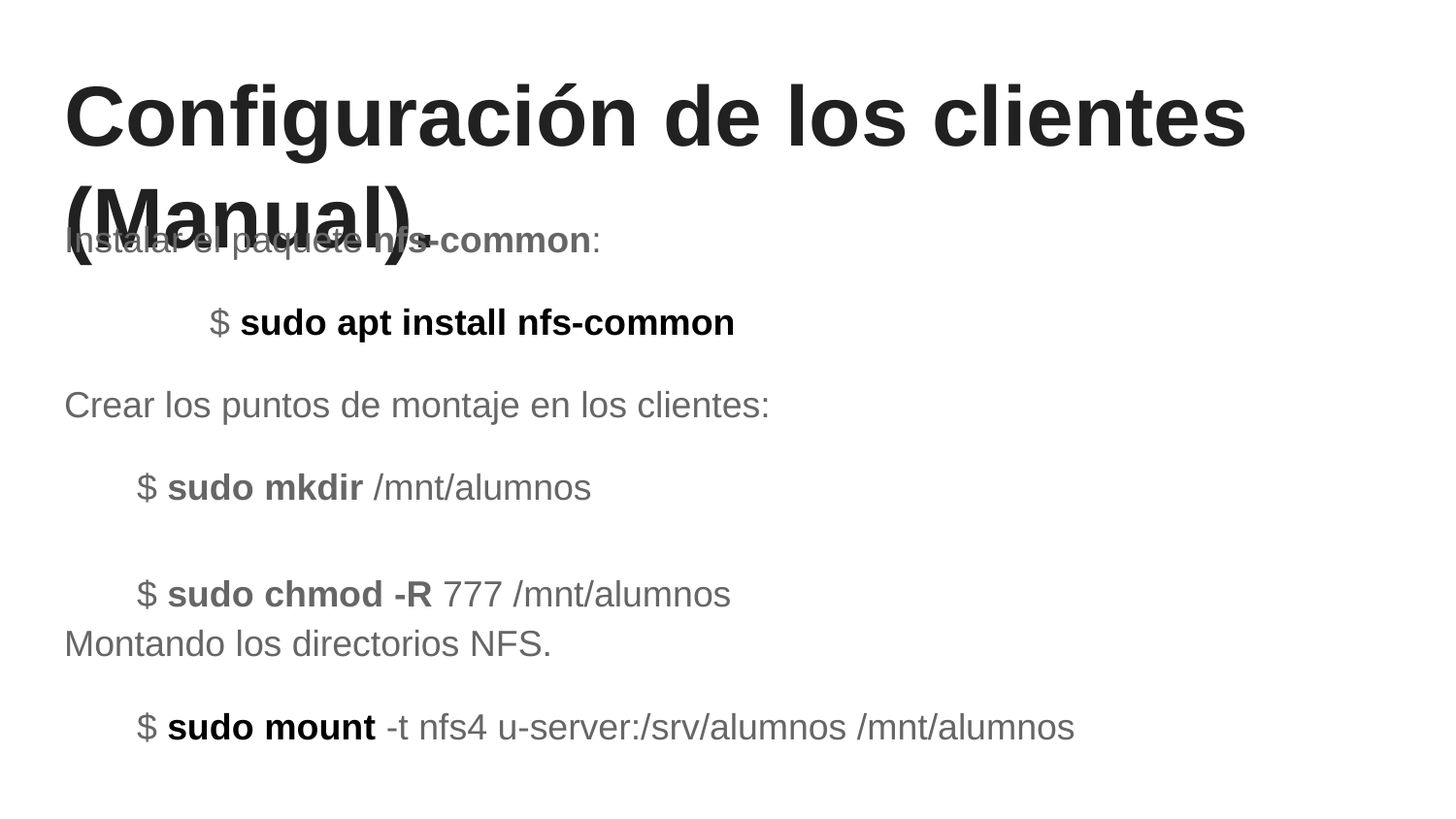

# Configuración de los clientes (Manual).
Instalar el paquete nfs-common:
	$ sudo apt install nfs-common
Crear los puntos de montaje en los clientes:
$ sudo mkdir /mnt/alumnos
$ sudo chmod -R 777 /mnt/alumnos
Montando los directorios NFS.
$ sudo mount -t nfs4 u-server:/srv/alumnos /mnt/alumnos